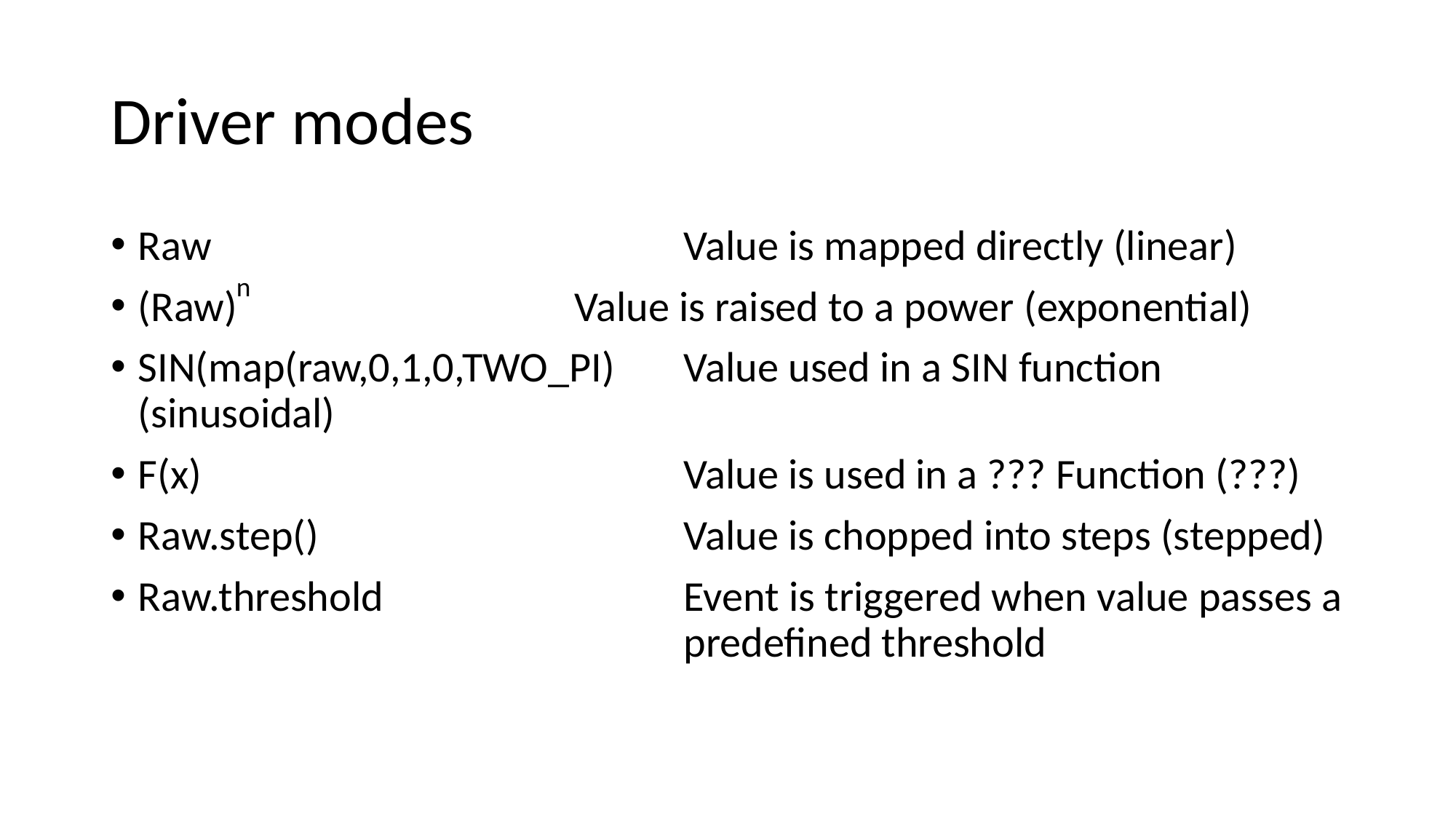

# Driver modes
Raw					Value is mapped directly (linear)
(Raw)				Value is raised to a power (exponential)
SIN(map(raw,0,1,0,TWO_PI)	Value used in a SIN function (sinusoidal)
F(x)					Value is used in a ??? Function (???)
Raw.step()				Value is chopped into steps (stepped)
Raw.threshold			Event is triggered when value passes a
					predefined threshold
n